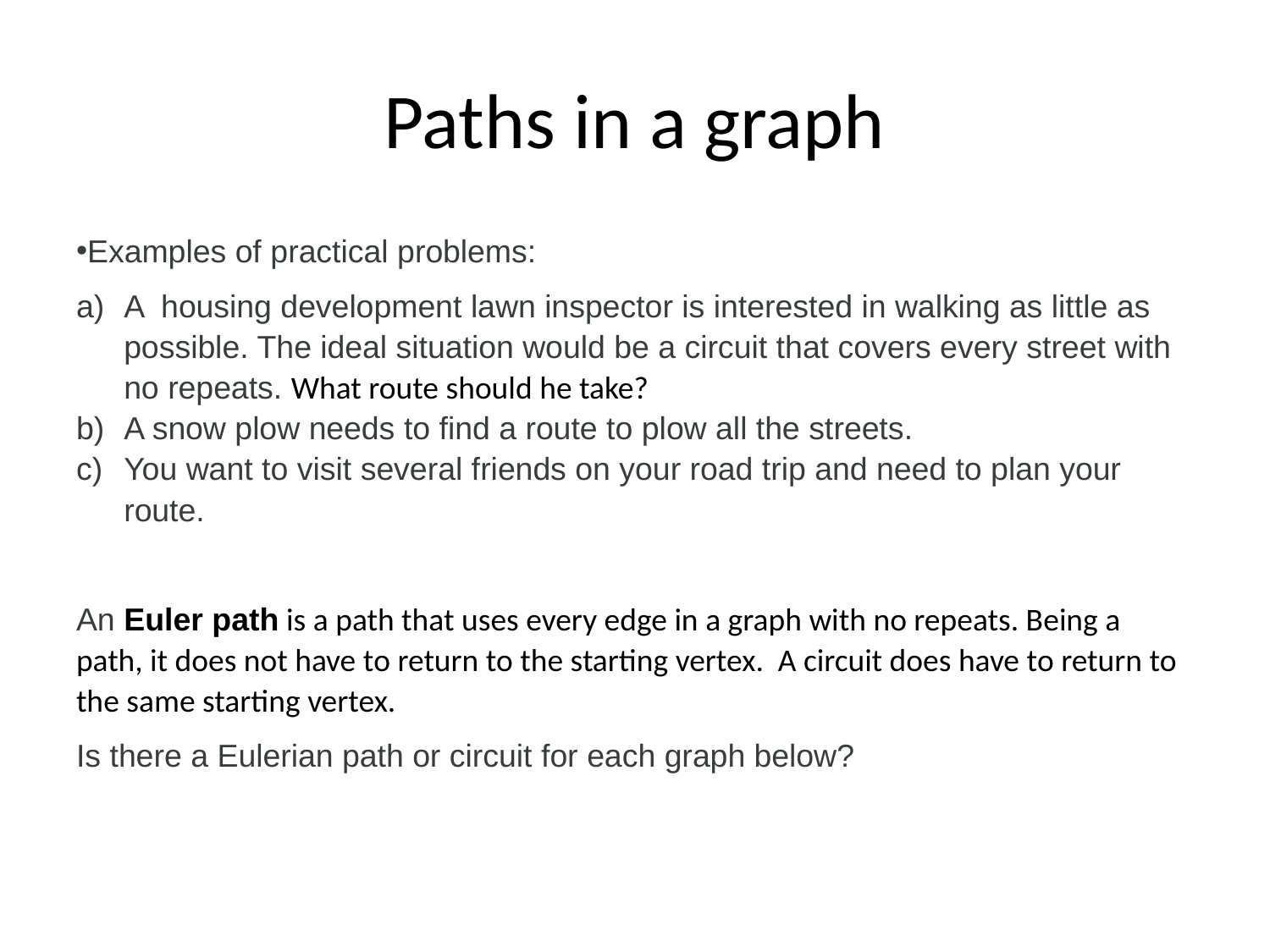

# Paths in a graph
Examples of practical problems:
A  housing development lawn inspector is interested in walking as little as possible. The ideal situation would be a circuit that covers every street with no repeats. What route should he take?
A snow plow needs to find a route to plow all the streets.
You want to visit several friends on your road trip and need to plan your route.

An Euler path is a path that uses every edge in a graph with no repeats. Being a path, it does not have to return to the starting vertex.  A circuit does have to return to the same starting vertex.
Is there a Eulerian path or circuit for each graph below?